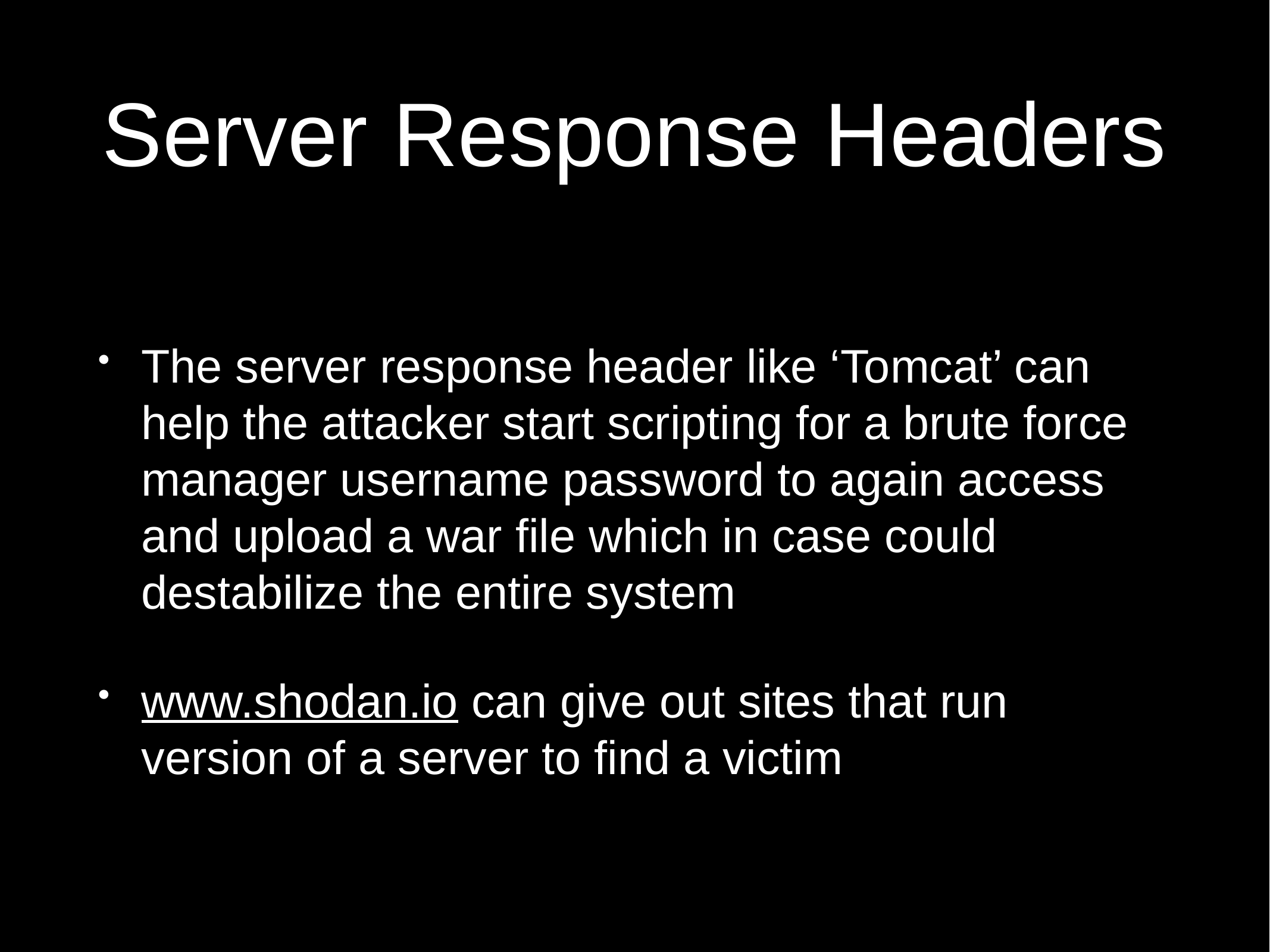

# Server Response Headers
The server response header like ‘Tomcat’ can help the attacker start scripting for a brute force manager username password to again access and upload a war file which in case could destabilize the entire system
www.shodan.io can give out sites that run version of a server to find a victim